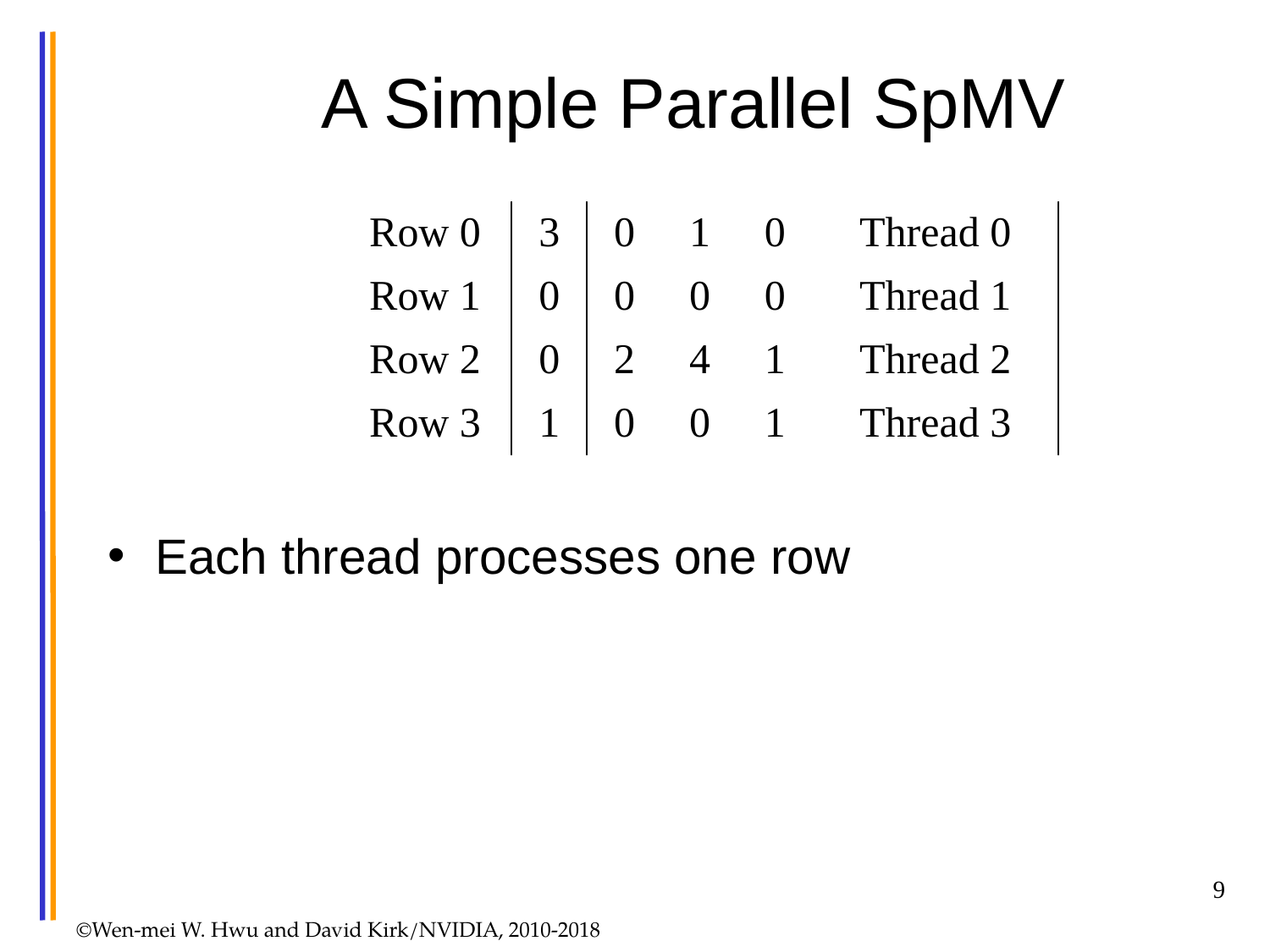

# A Simple Parallel SpMV
| Row 0 | 3 | 0 | 1 | 0 | Thread 0 |
| --- | --- | --- | --- | --- | --- |
| Row 1 | 0 | 0 | 0 | 0 | Thread 1 |
| Row 2 | 0 | 2 | 4 | 1 | Thread 2 |
| Row 3 | 1 | 0 | 0 | 1 | Thread 3 |
Each thread processes one row
9
©Wen-mei W. Hwu and David Kirk/NVIDIA, 2010-2018